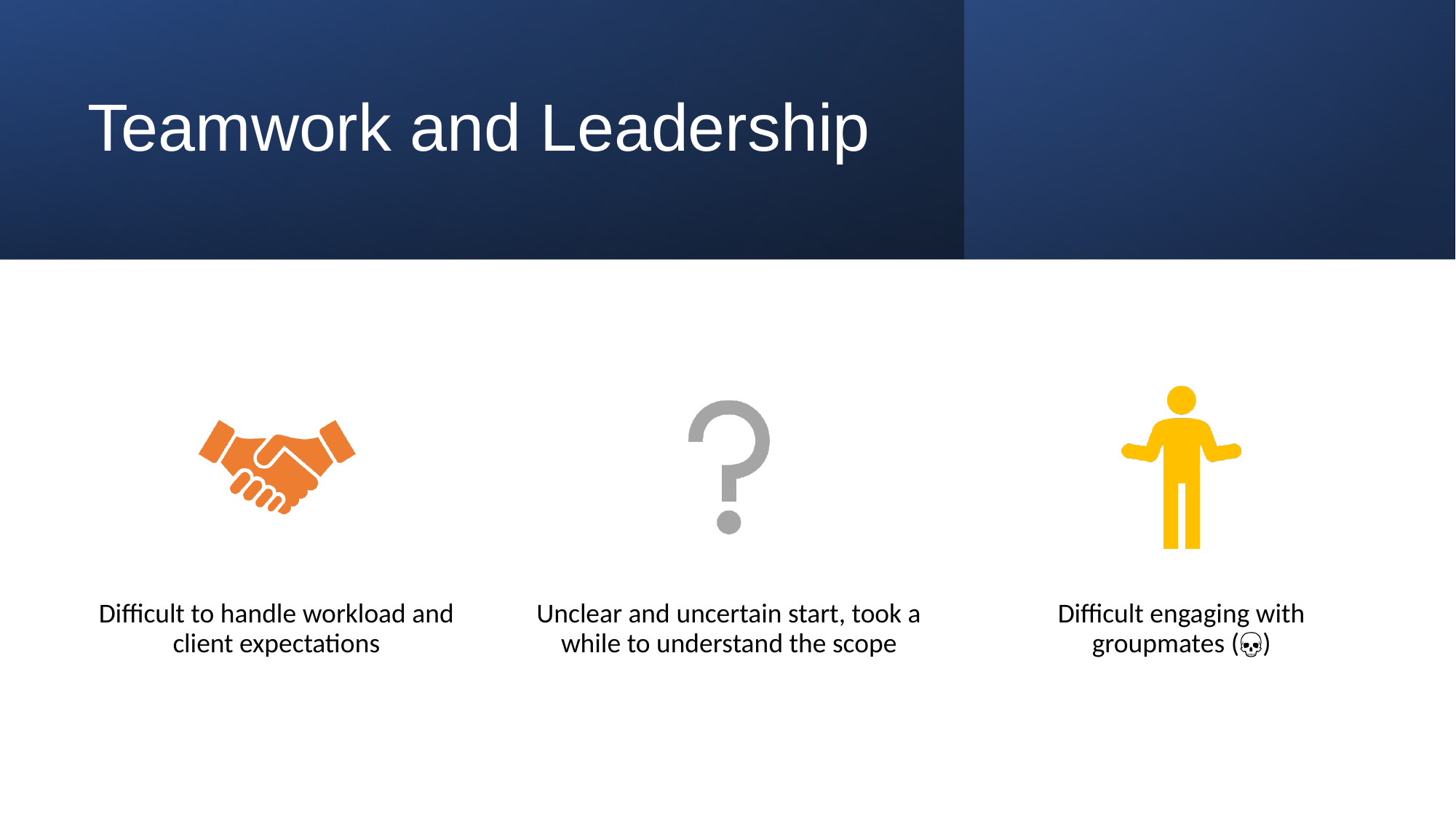

# Teamwork and Leadership
Difficult to handle workload and client expectations
Unclear and uncertain start, took a while to understand the scope
Difficult engaging with groupmates (💀)